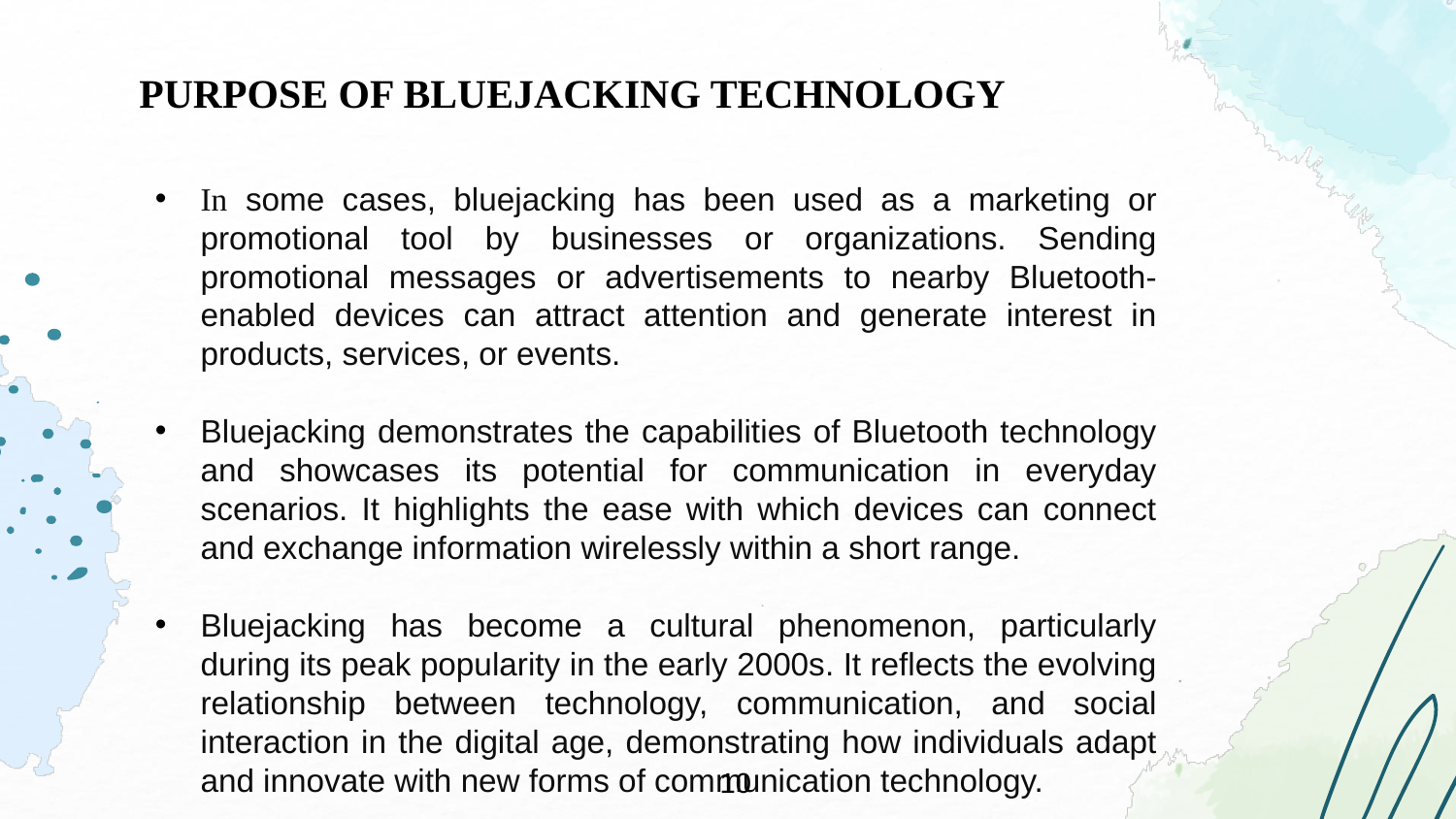

PURPOSE OF BLUEJACKING TECHNOLOGY
In some cases, bluejacking has been used as a marketing or promotional tool by businesses or organizations. Sending promotional messages or advertisements to nearby Bluetooth-enabled devices can attract attention and generate interest in products, services, or events.

Bluejacking demonstrates the capabilities of Bluetooth technology and showcases its potential for communication in everyday scenarios. It highlights the ease with which devices can connect and exchange information wirelessly within a short range.

Bluejacking has become a cultural phenomenon, particularly during its peak popularity in the early 2000s. It reflects the evolving relationship between technology, communication, and social interaction in the digital age, demonstrating how individuals adapt and innovate with new forms of communication technology.
10